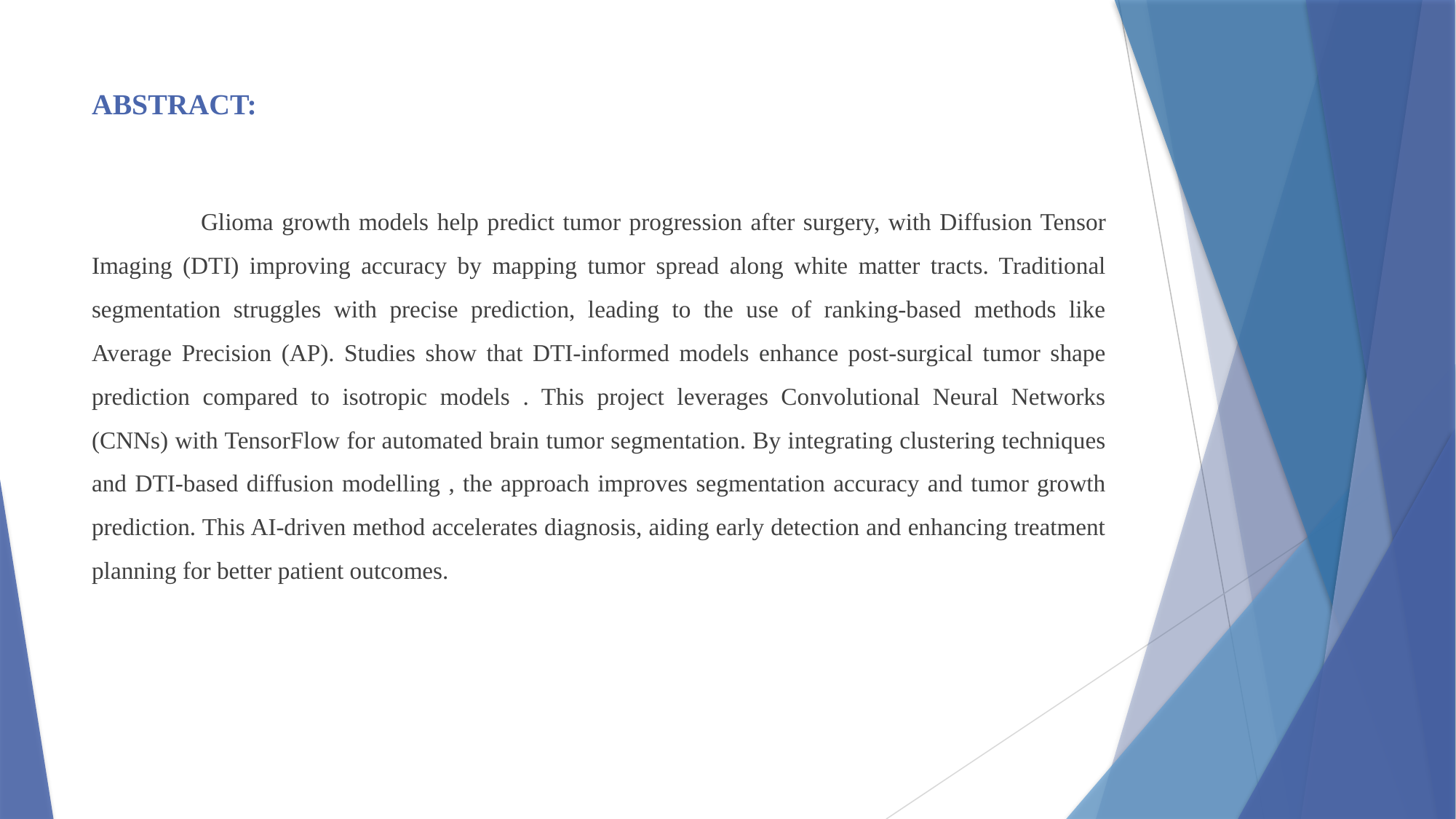

# ABSTRACT:
	Glioma growth models help predict tumor progression after surgery, with Diffusion Tensor Imaging (DTI) improving accuracy by mapping tumor spread along white matter tracts. Traditional segmentation struggles with precise prediction, leading to the use of ranking-based methods like Average Precision (AP). Studies show that DTI-informed models enhance post-surgical tumor shape prediction compared to isotropic models . This project leverages Convolutional Neural Networks (CNNs) with TensorFlow for automated brain tumor segmentation. By integrating clustering techniques and DTI-based diffusion modelling , the approach improves segmentation accuracy and tumor growth prediction. This AI-driven method accelerates diagnosis, aiding early detection and enhancing treatment planning for better patient outcomes.